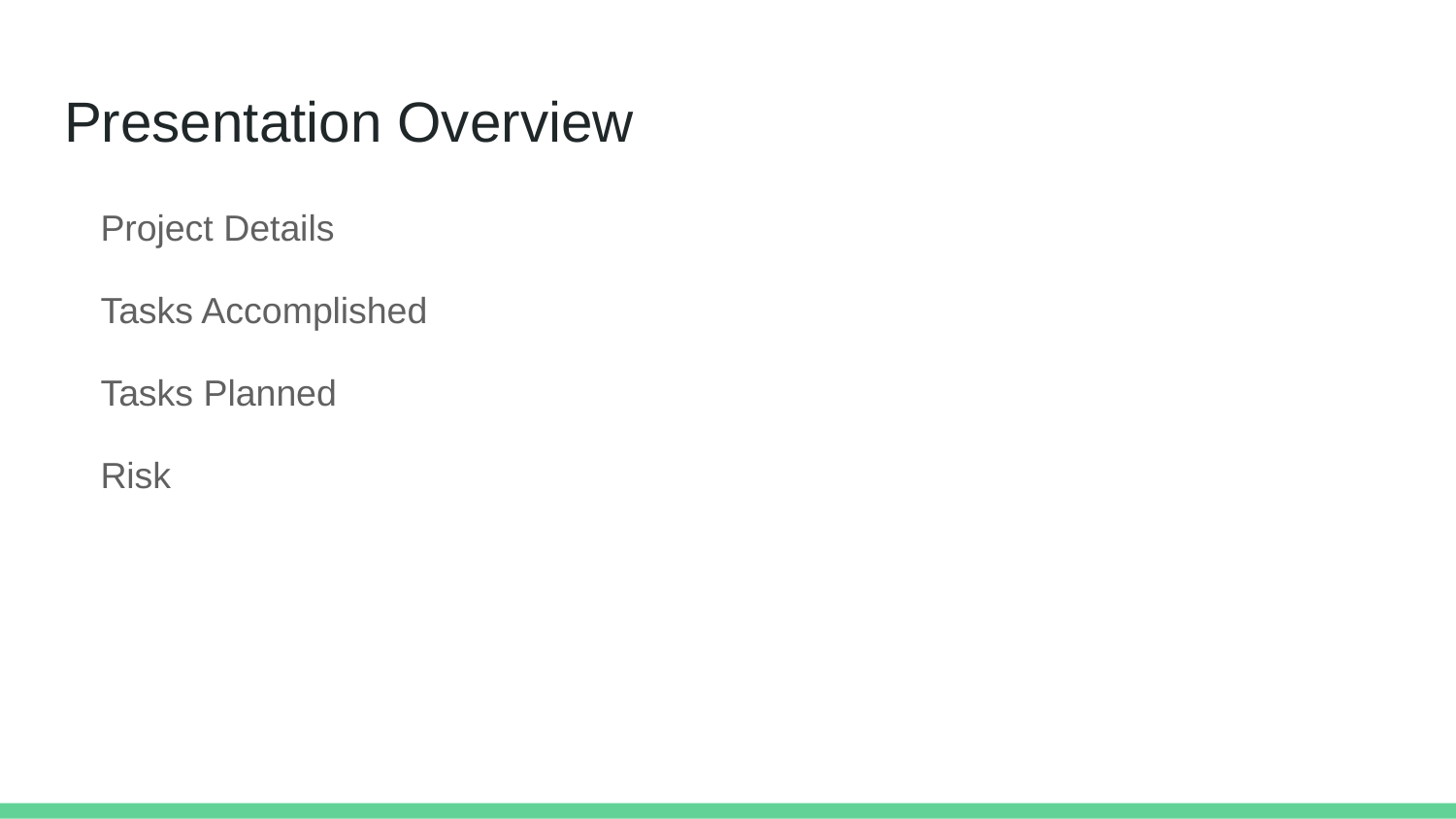

# Presentation Overview
Project Details
Tasks Accomplished
Tasks Planned
Risk